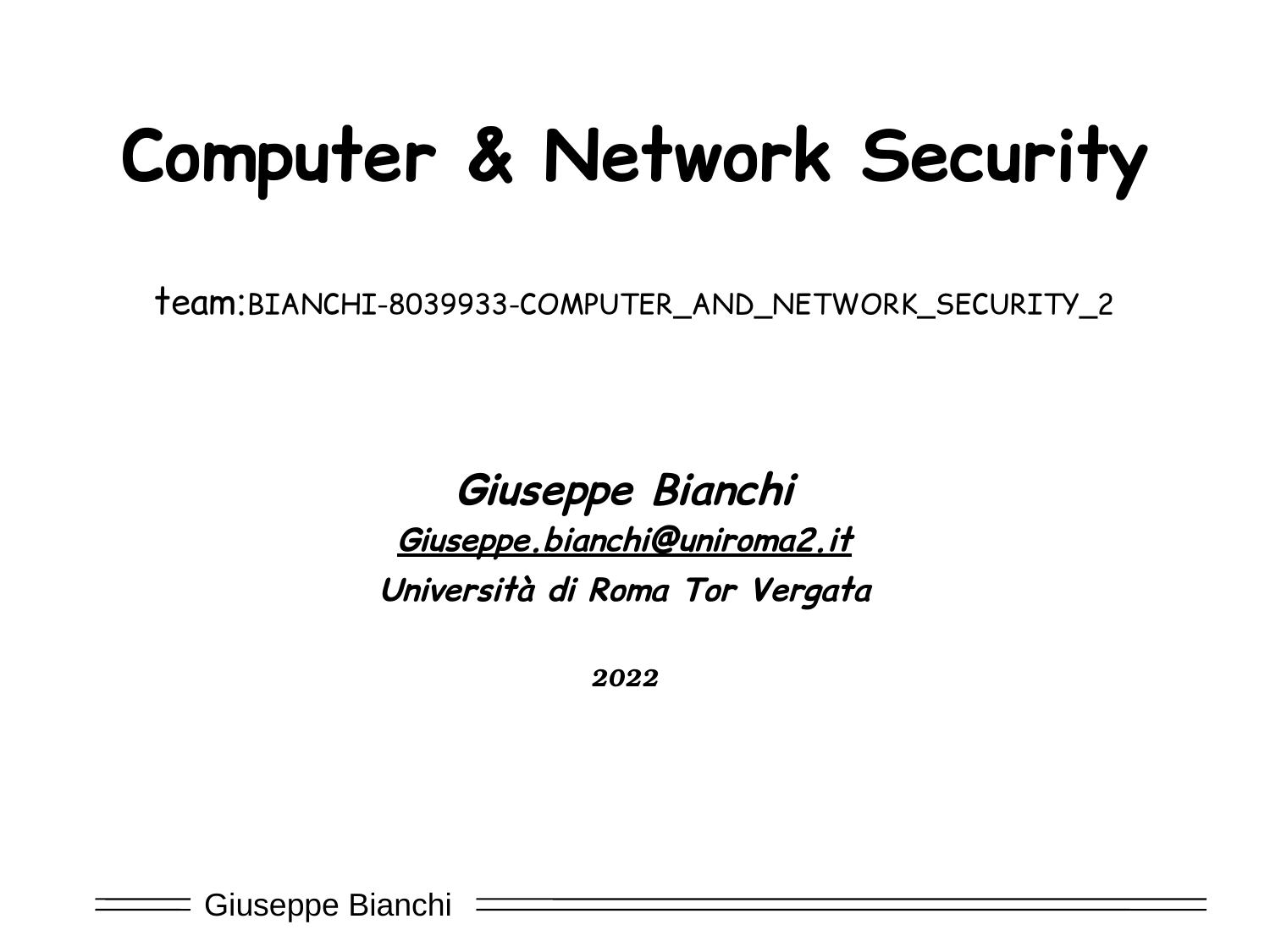

# Computer & Network Security team:BIANCHI-8039933-COMPUTER_AND_NETWORK_SECURITY_2
Giuseppe Bianchi
Giuseppe.bianchi@uniroma2.it
Università di Roma Tor Vergata

2022